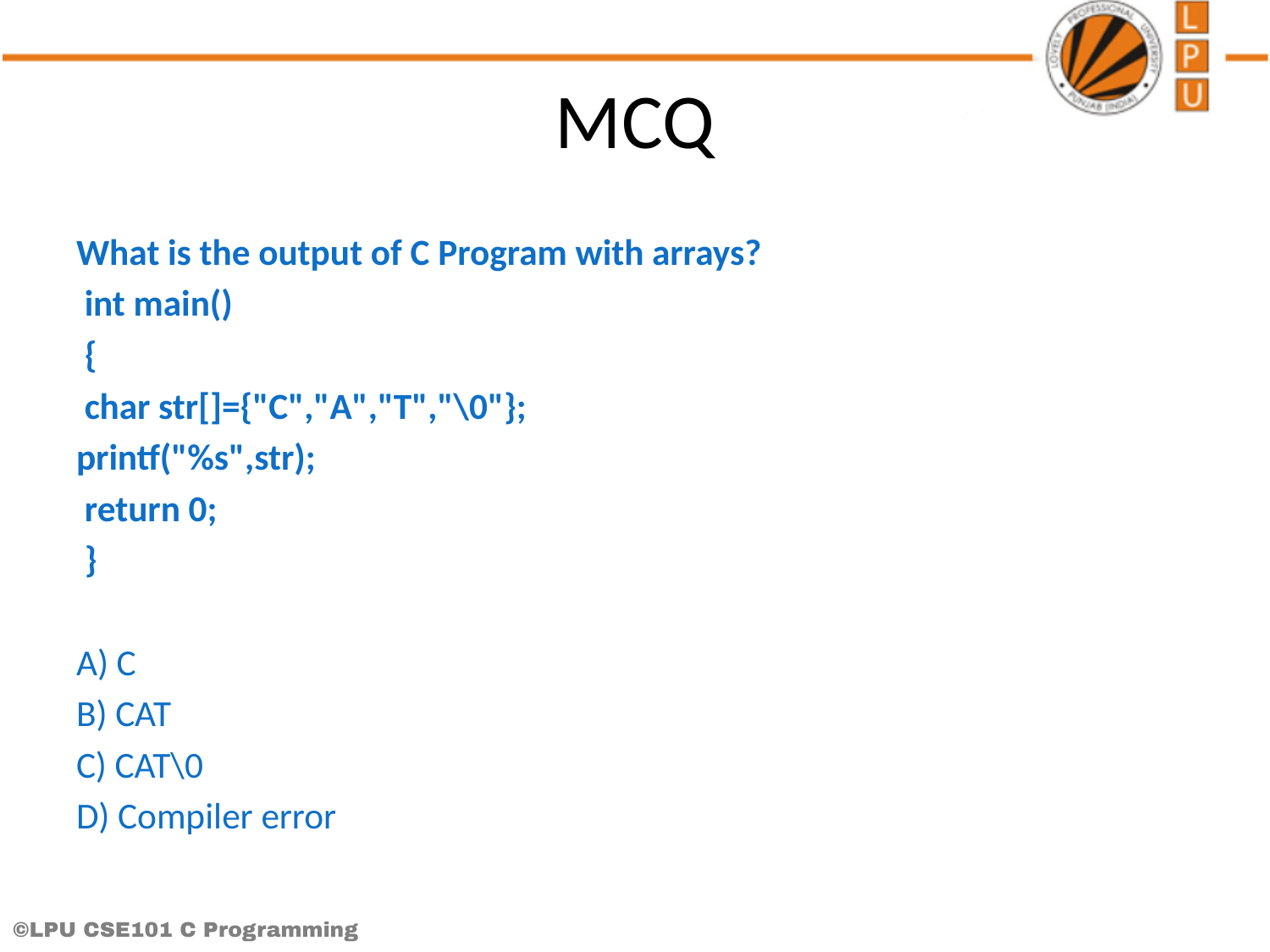

# MCQ
What is the output of C Program with arrays?
 int main()
 {
 char str[]={"C","A","T","\0"};
printf("%s",str);
 return 0;
 }

A) C
B) CAT
C) CAT\0
D) Compiler error